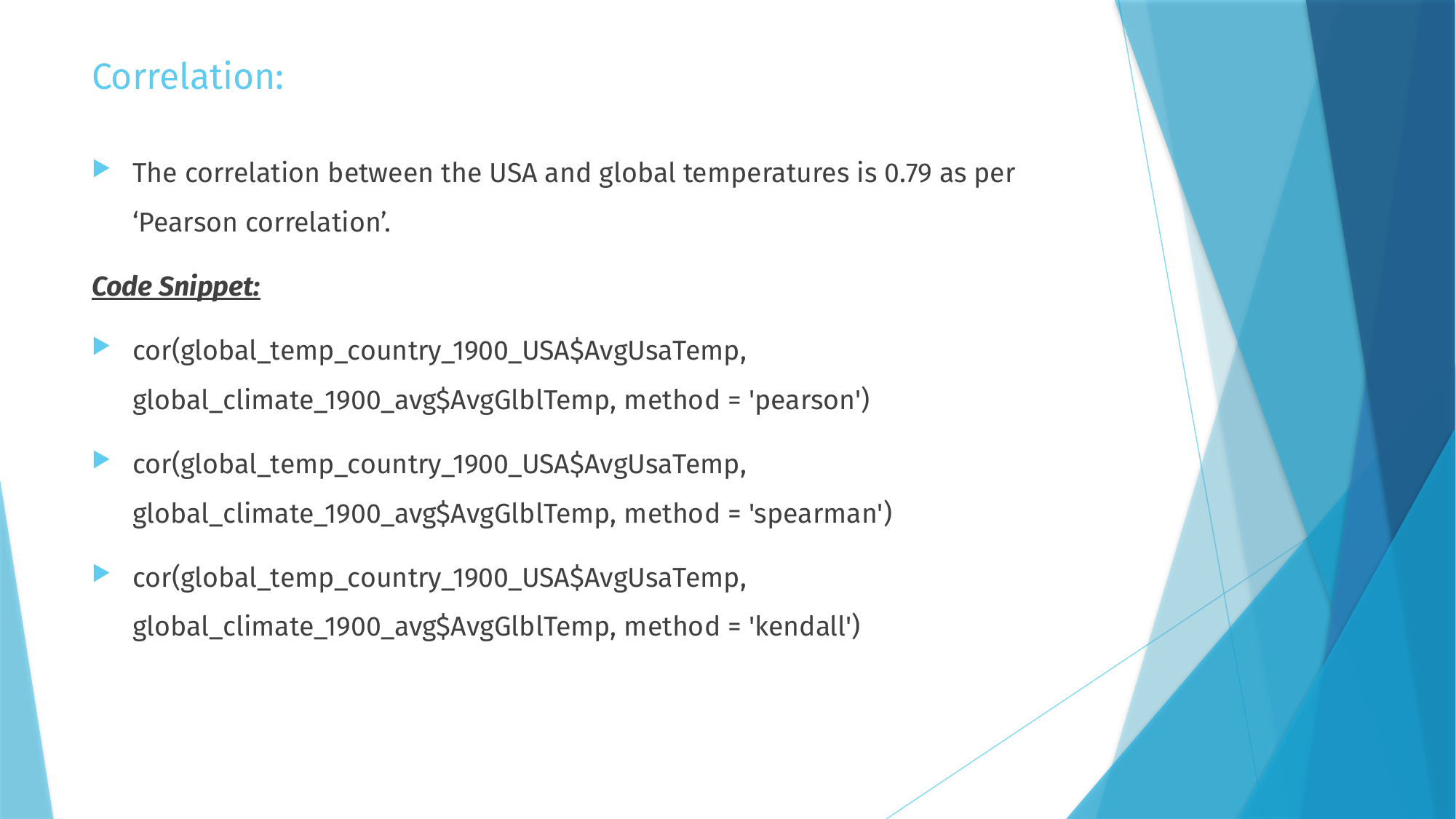

# Correlation:
The correlation between the USA and global temperatures is 0.79 as per ‘Pearson correlation’.
Code Snippet:
cor(global_temp_country_1900_USA$AvgUsaTemp, global_climate_1900_avg$AvgGlblTemp, method = 'pearson')
cor(global_temp_country_1900_USA$AvgUsaTemp, global_climate_1900_avg$AvgGlblTemp, method = 'spearman')
cor(global_temp_country_1900_USA$AvgUsaTemp, global_climate_1900_avg$AvgGlblTemp, method = 'kendall')